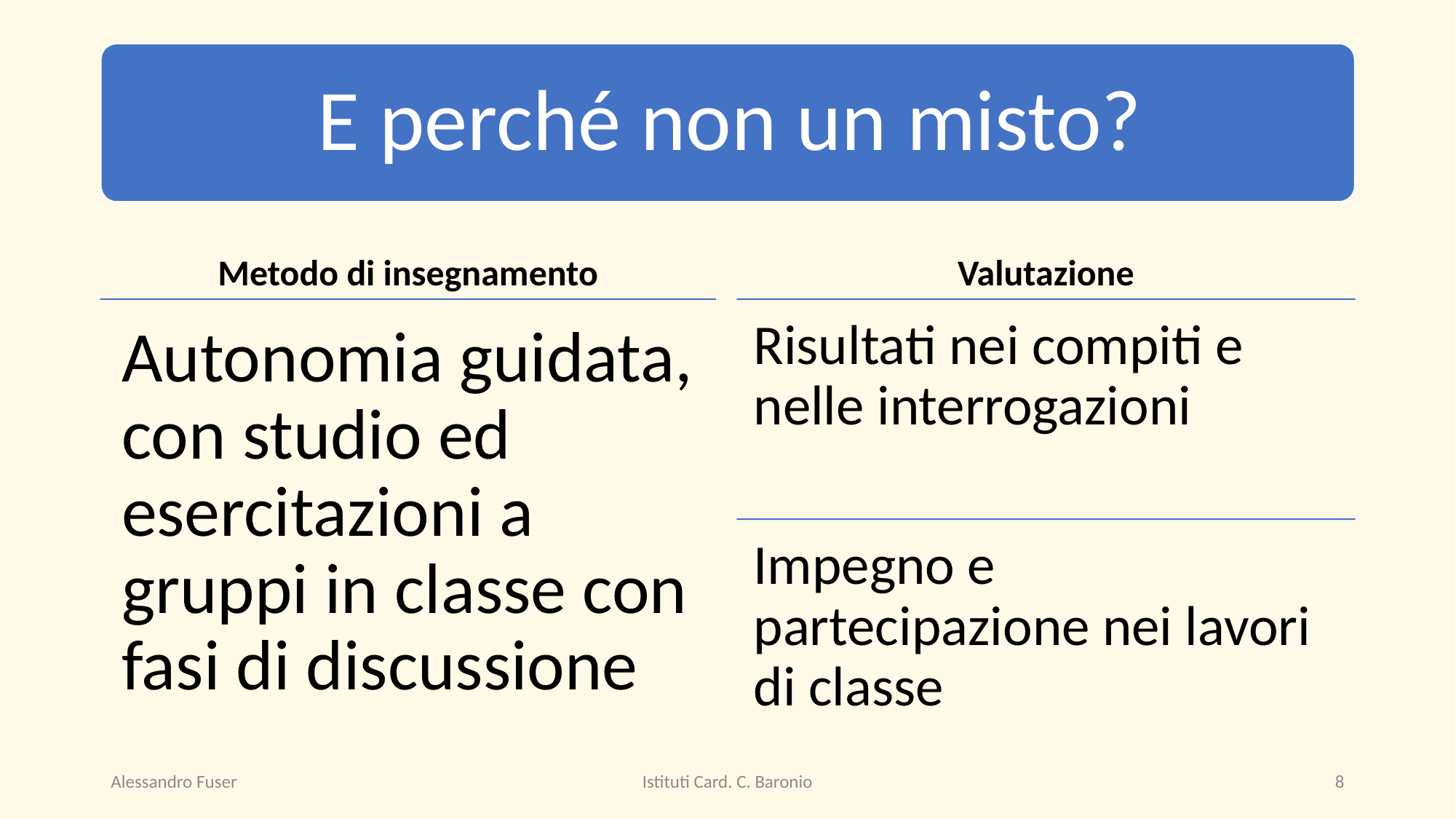

E perché non un misto?
Metodo di insegnamento
Valutazione
Autonomia guidata, con studio ed esercitazioni a gruppi in classe con fasi di discussione
Risultati nei compiti e nelle interrogazioni
Impegno e partecipazione nei lavori di classe
Alessandro Fuser
Istituti Card. C. Baronio
8